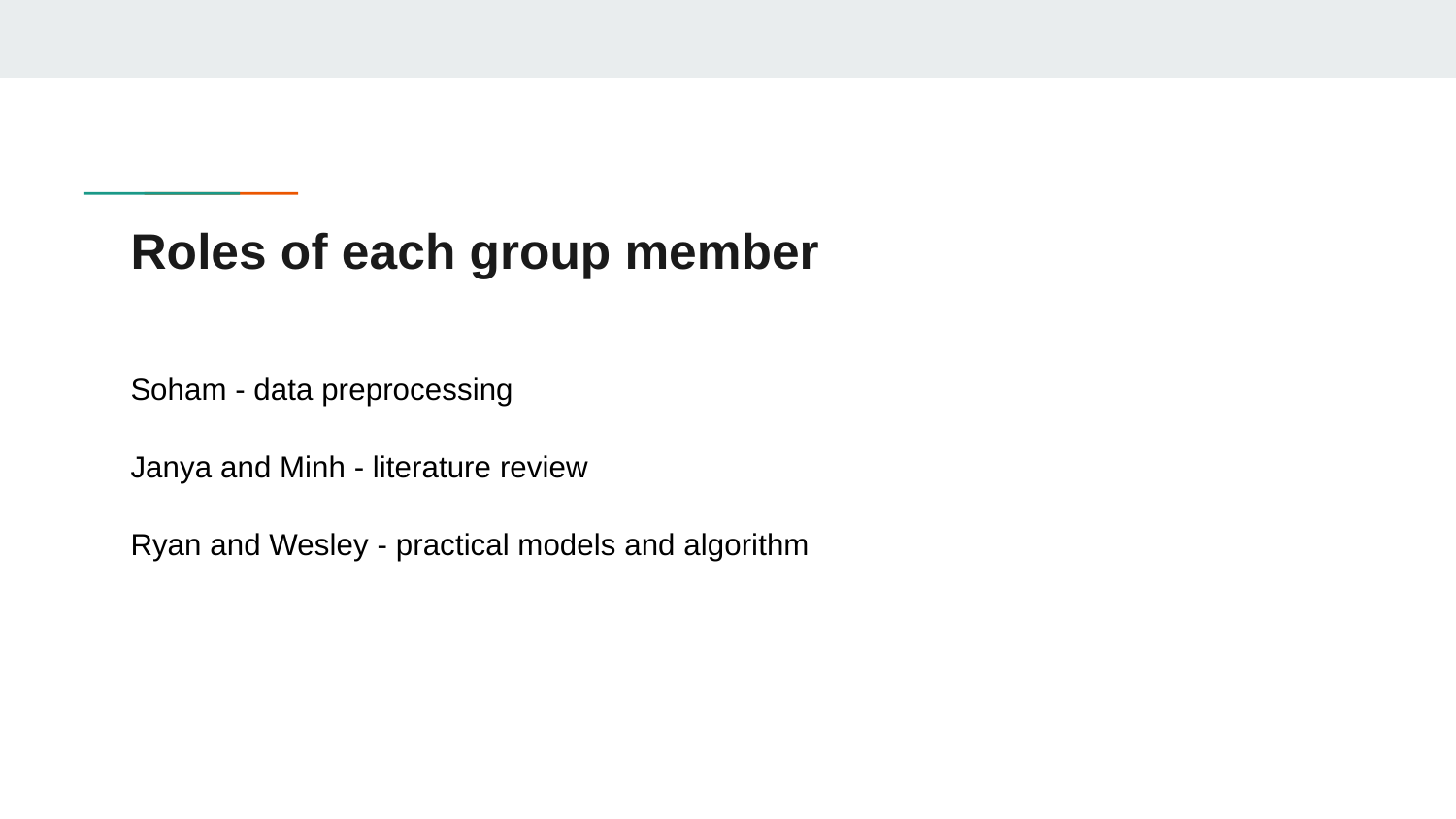

# Roles of each group member
Soham - data preprocessing

Janya and Minh - literature review

Ryan and Wesley - practical models and algorithm